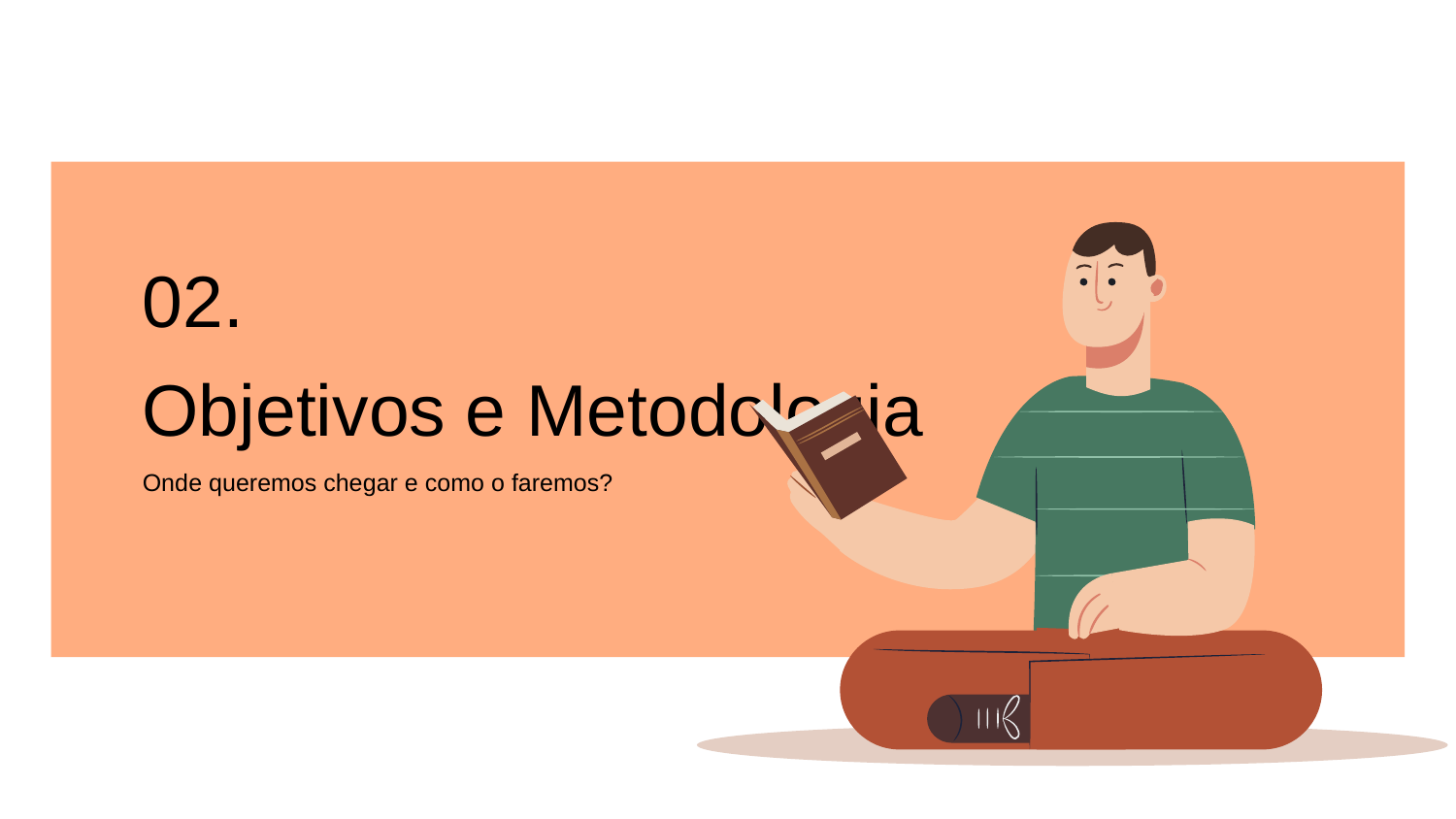

02.
# Objetivos e Metodologia
Onde queremos chegar e como o faremos?